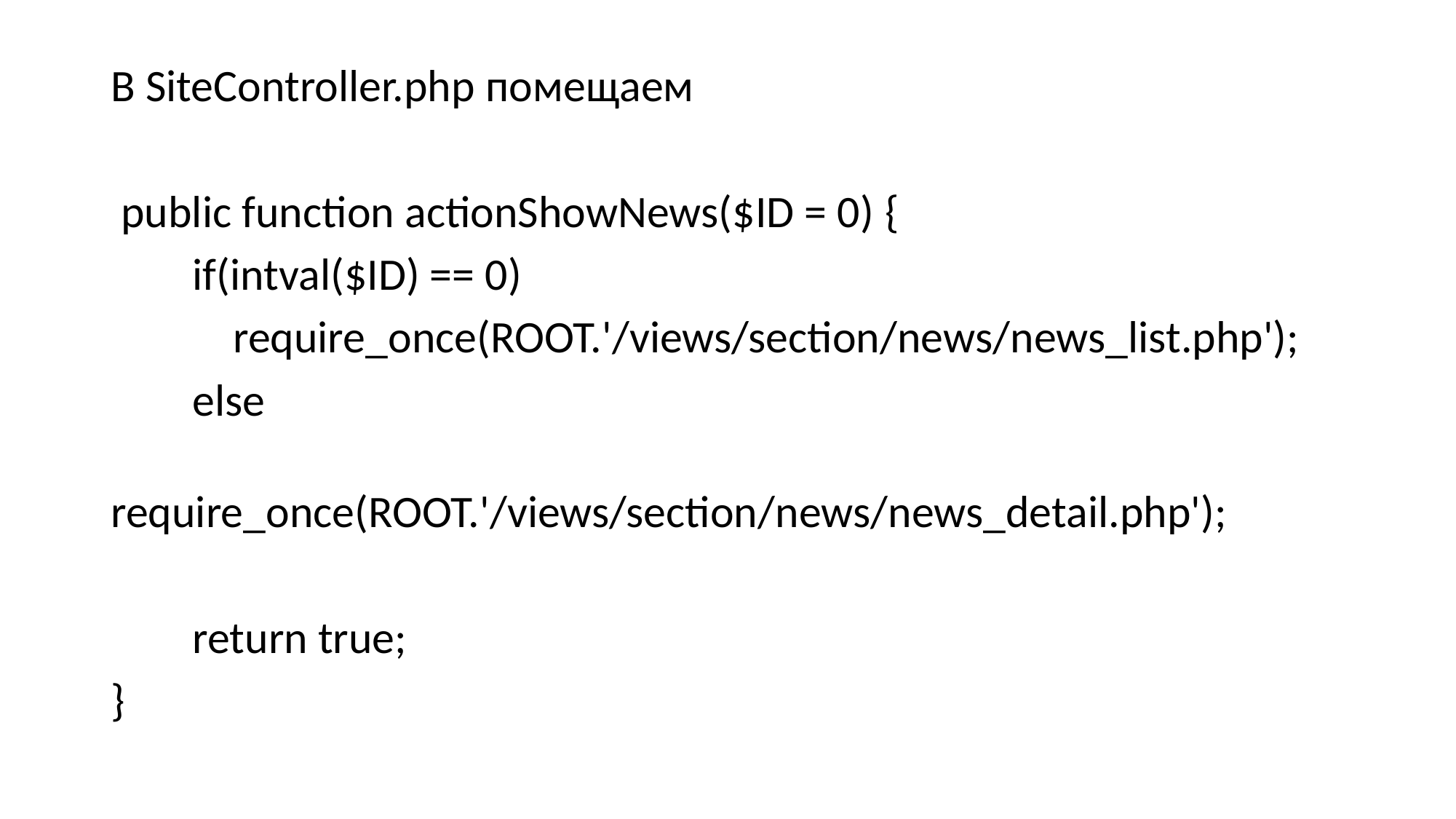

#
В SiteController.php помещаем

 public function actionShowNews($ID = 0) {
        if(intval($ID) == 0)
            require_once(ROOT.'/views/section/news/news_list.php');
        else
            require_once(ROOT.'/views/section/news/news_detail.php');

        return true;
}